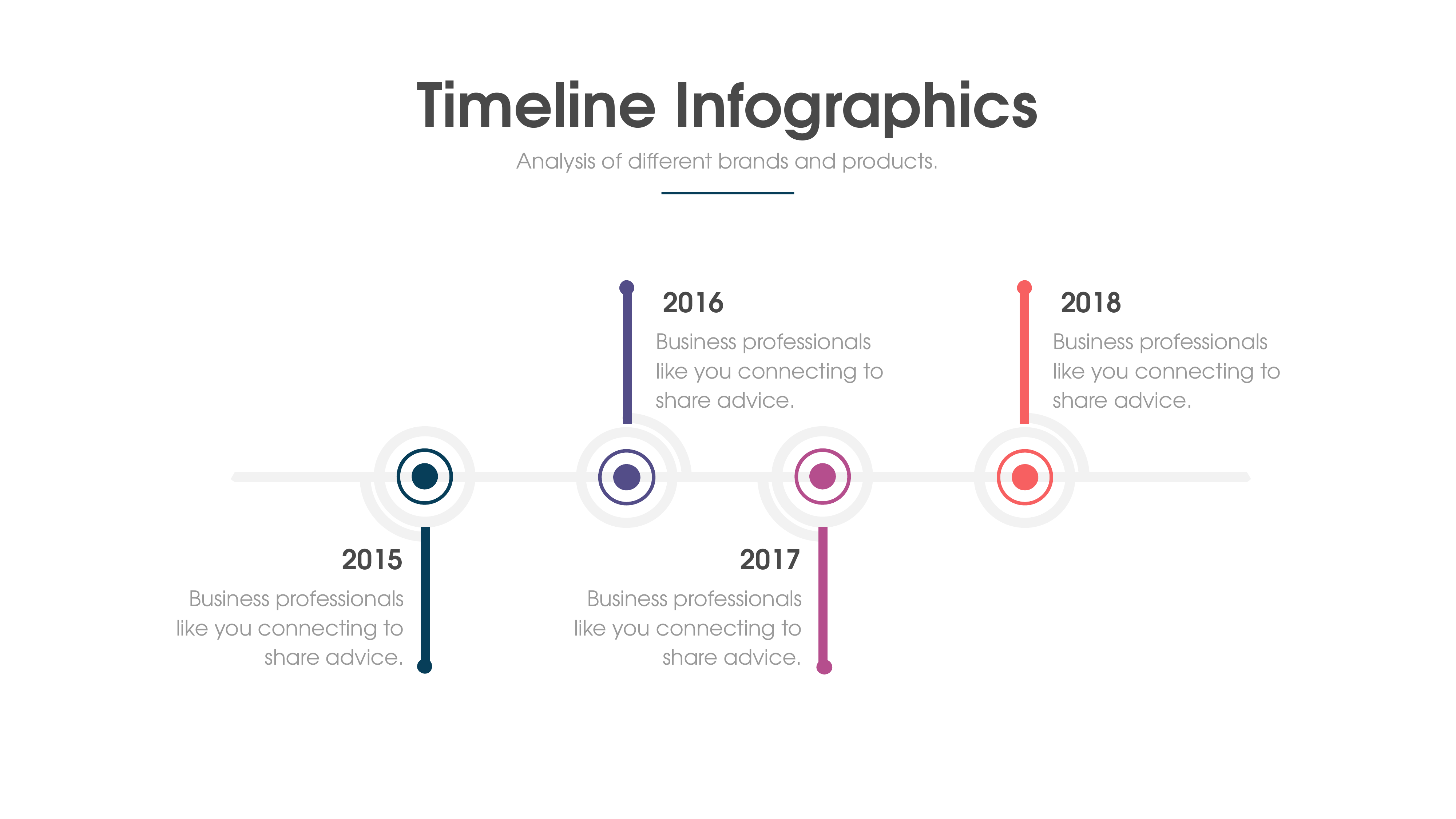

Timeline Infographics
Analysis of different brands and products.

2016
2018
Business professionals like you connecting to share advice.
Business professionals like you connecting to share advice.
2015
2017
Business professionals like you connecting to share advice.
Business professionals like you connecting to share advice.